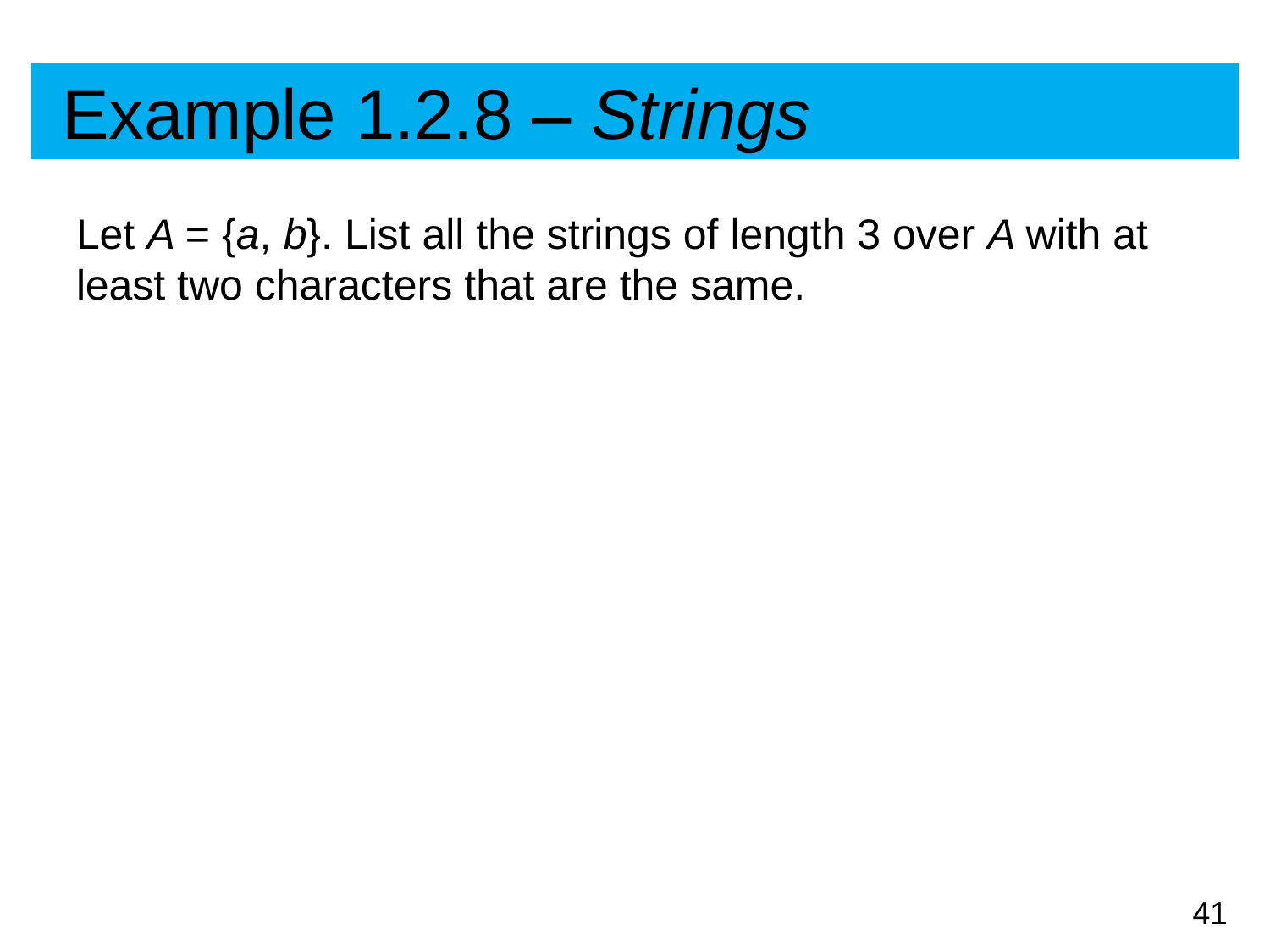

# Example 1.2.8 – Strings
Let A = {a, b}. List all the strings of length 3 over A with at least two characters that are the same.